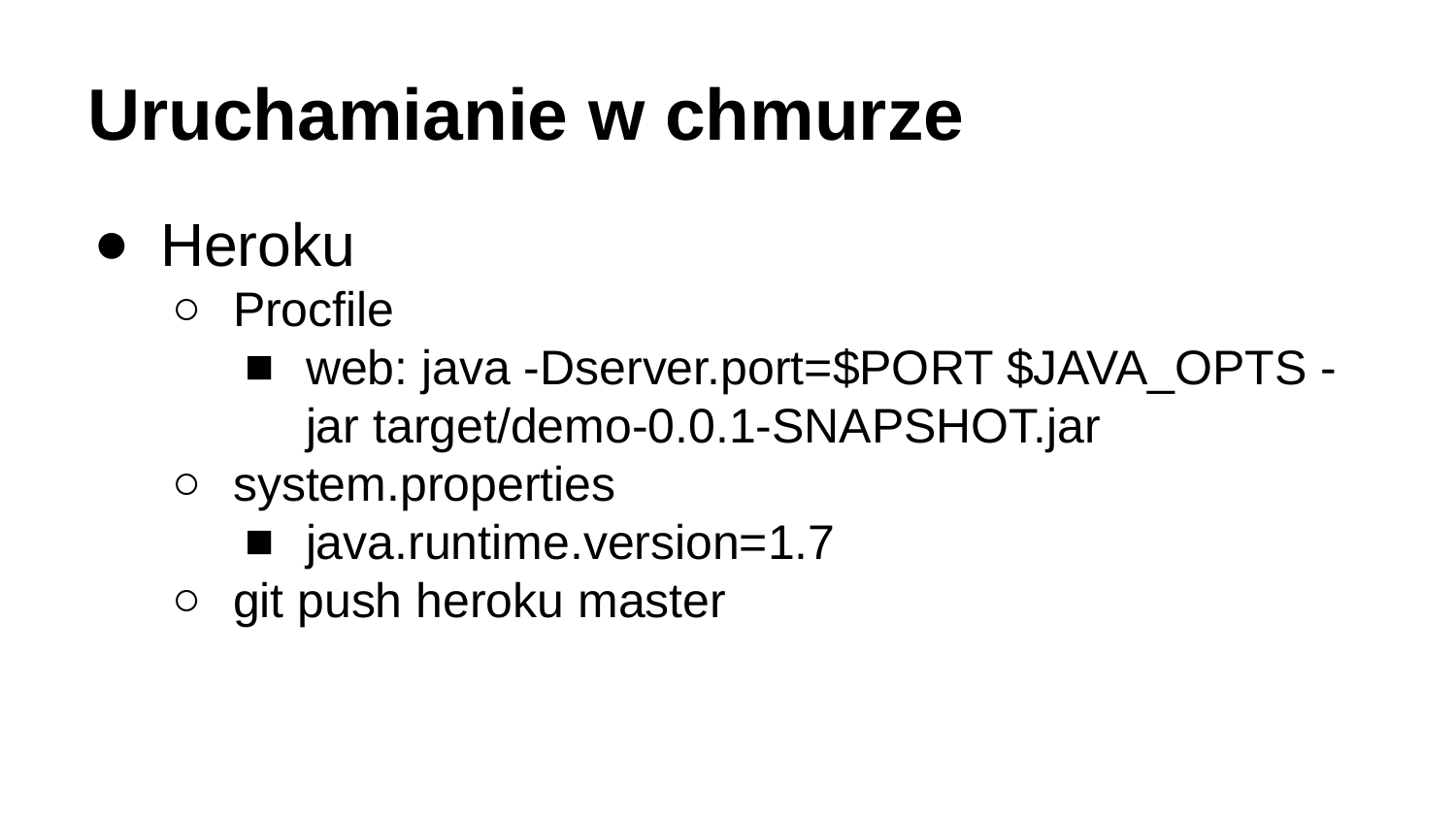

# Uruchamianie w chmurze
Heroku
Procfile
web: java -Dserver.port=$PORT $JAVA_OPTS -jar target/demo-0.0.1-SNAPSHOT.jar
system.properties
java.runtime.version=1.7
git push heroku master